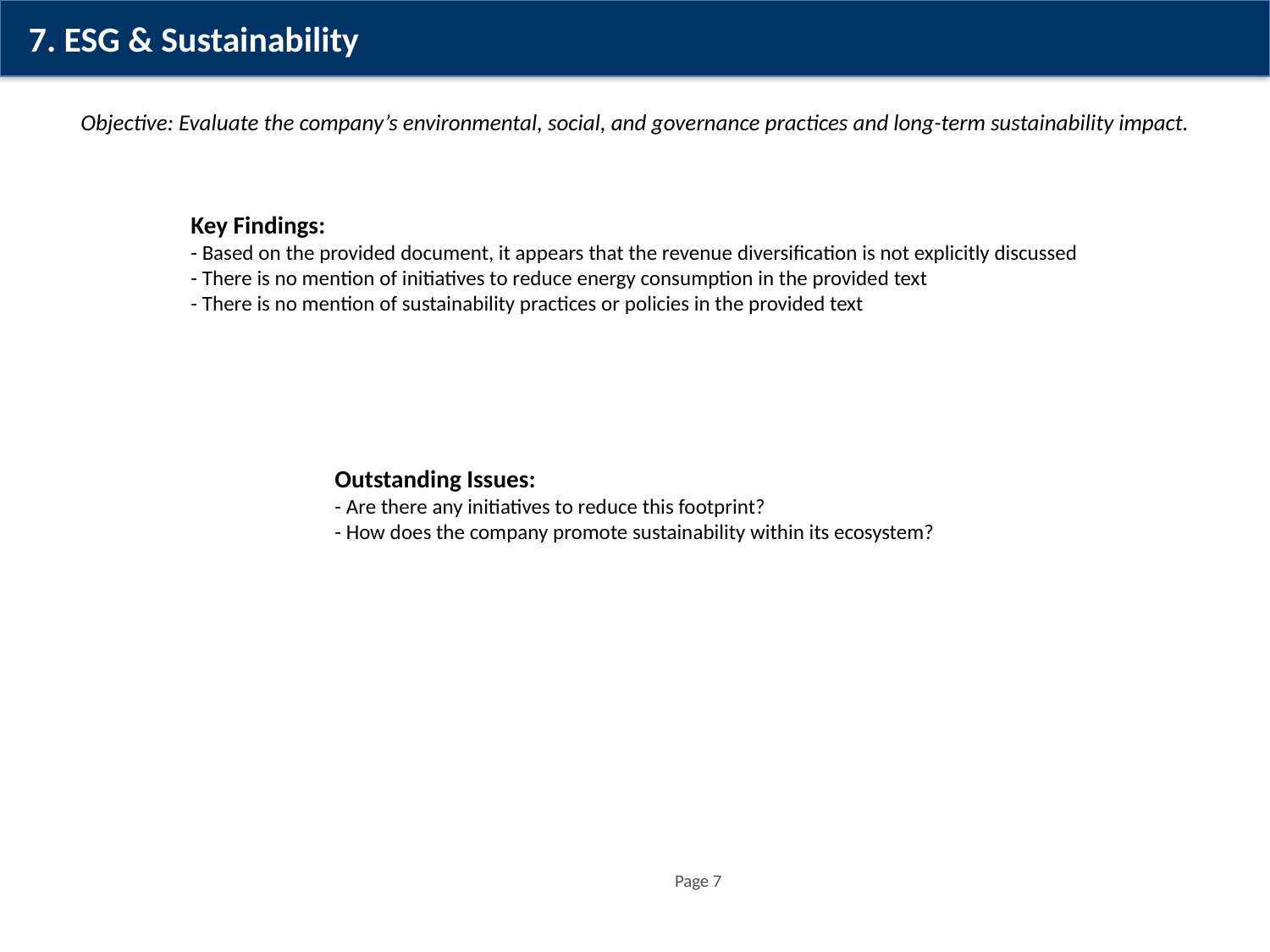

7. ESG & Sustainability
Objective: Evaluate the company’s environmental, social, and governance practices and long-term sustainability impact.
Key Findings:
- Based on the provided document, it appears that the revenue diversification is not explicitly discussed
- There is no mention of initiatives to reduce energy consumption in the provided text
- There is no mention of sustainability practices or policies in the provided text
Outstanding Issues:
- Are there any initiatives to reduce this footprint?
- How does the company promote sustainability within its ecosystem?
Page 7